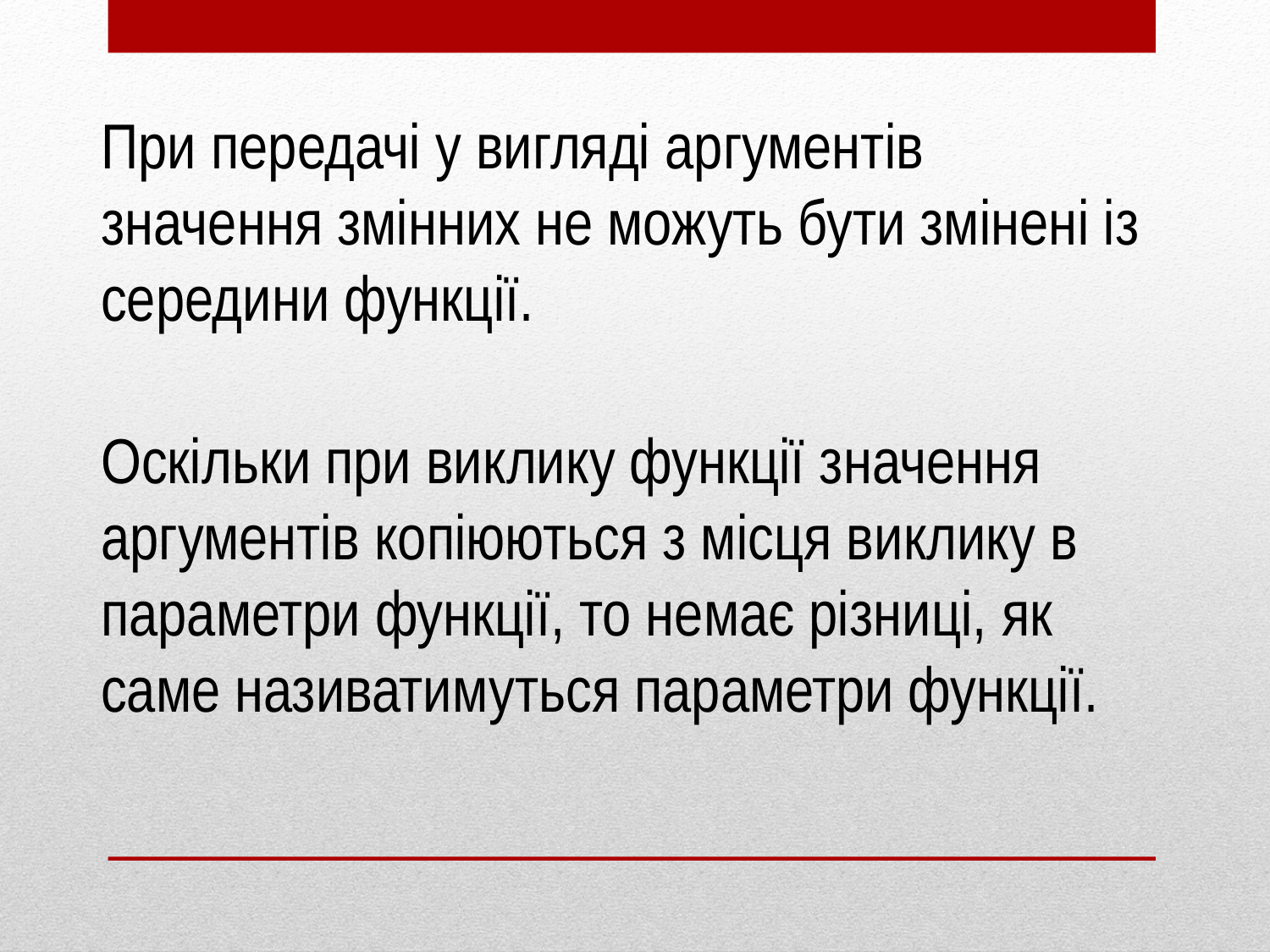

При передачі у вигляді аргументів значення змінних не можуть бути змінені із середини функції.
Оскільки при виклику функції значення аргументів копіюються з місця виклику в параметри функції, то немає різниці, як саме називатимуться параметри функції.